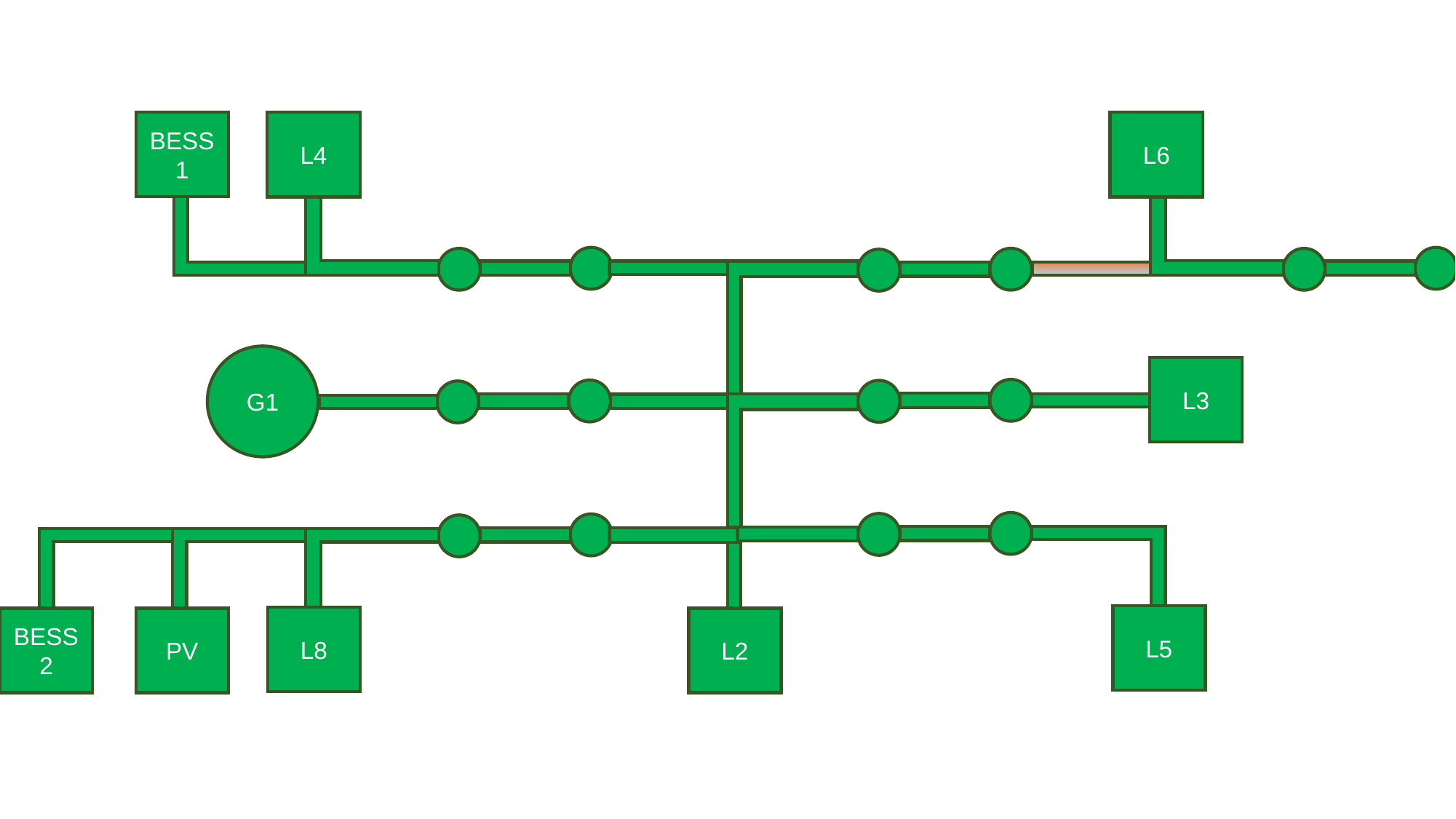

L4
L6
L7
BESS
1

G1
L3

L5
L8
BESS2
PV
L2